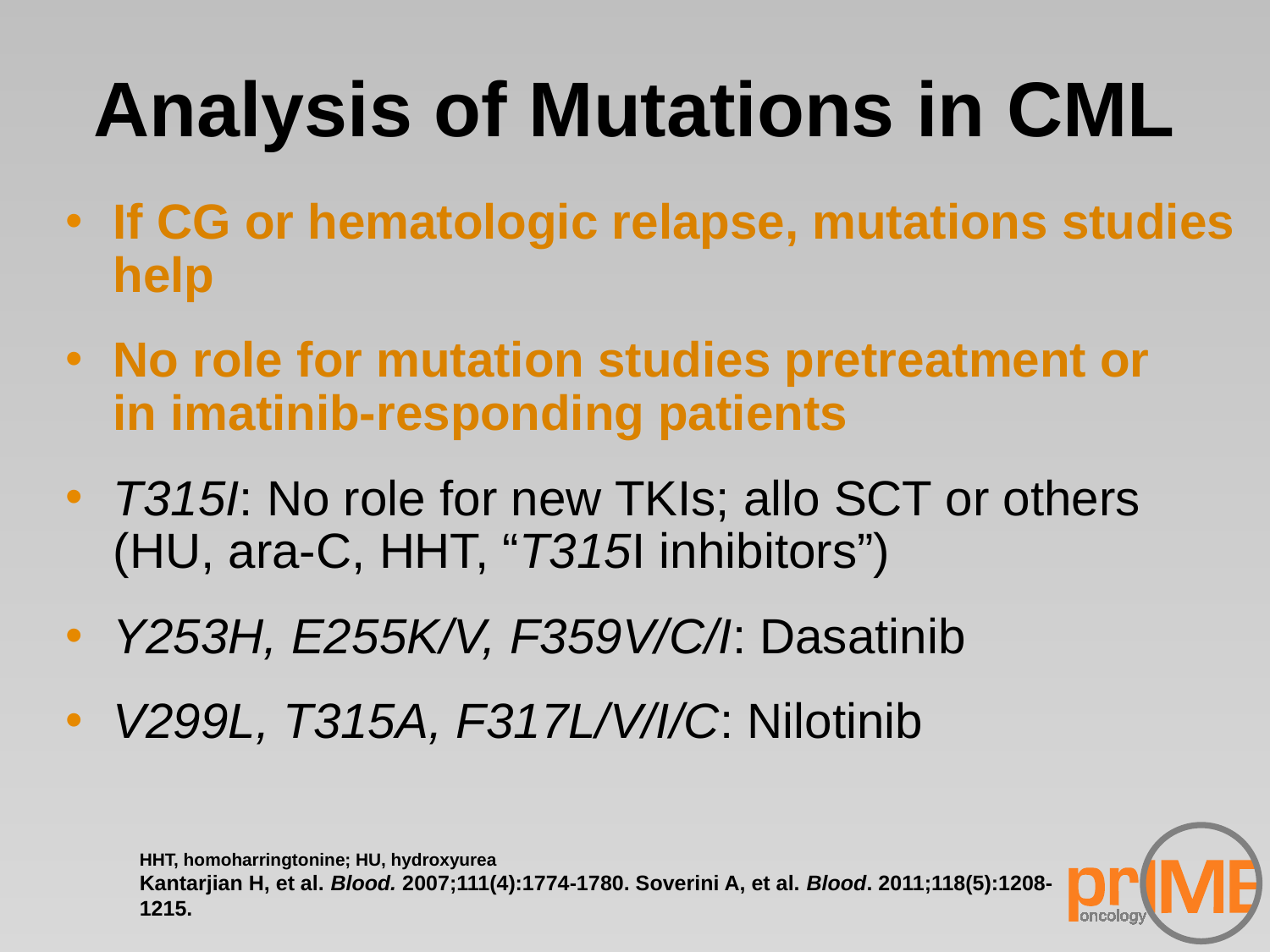

# Analysis of Mutations in CML
If CG or hematologic relapse, mutations studies help
No role for mutation studies pretreatment or
in imatinib-responding patients
T315I: No role for new TKIs; allo SCT or others (HU, ara-C, HHT, “T315I inhibitors”)
Y253H, E255K/V, F359V/C/I: Dasatinib
V299L, T315A, F317L/V/I/C: Nilotinib

HHT, homoharringtonine; HU, hydroxyurea
Kantarjian H, et al. Blood. 2007;111(4):1774-1780. Soverini A, et al. Blood. 2011;118(5):1208-1215.